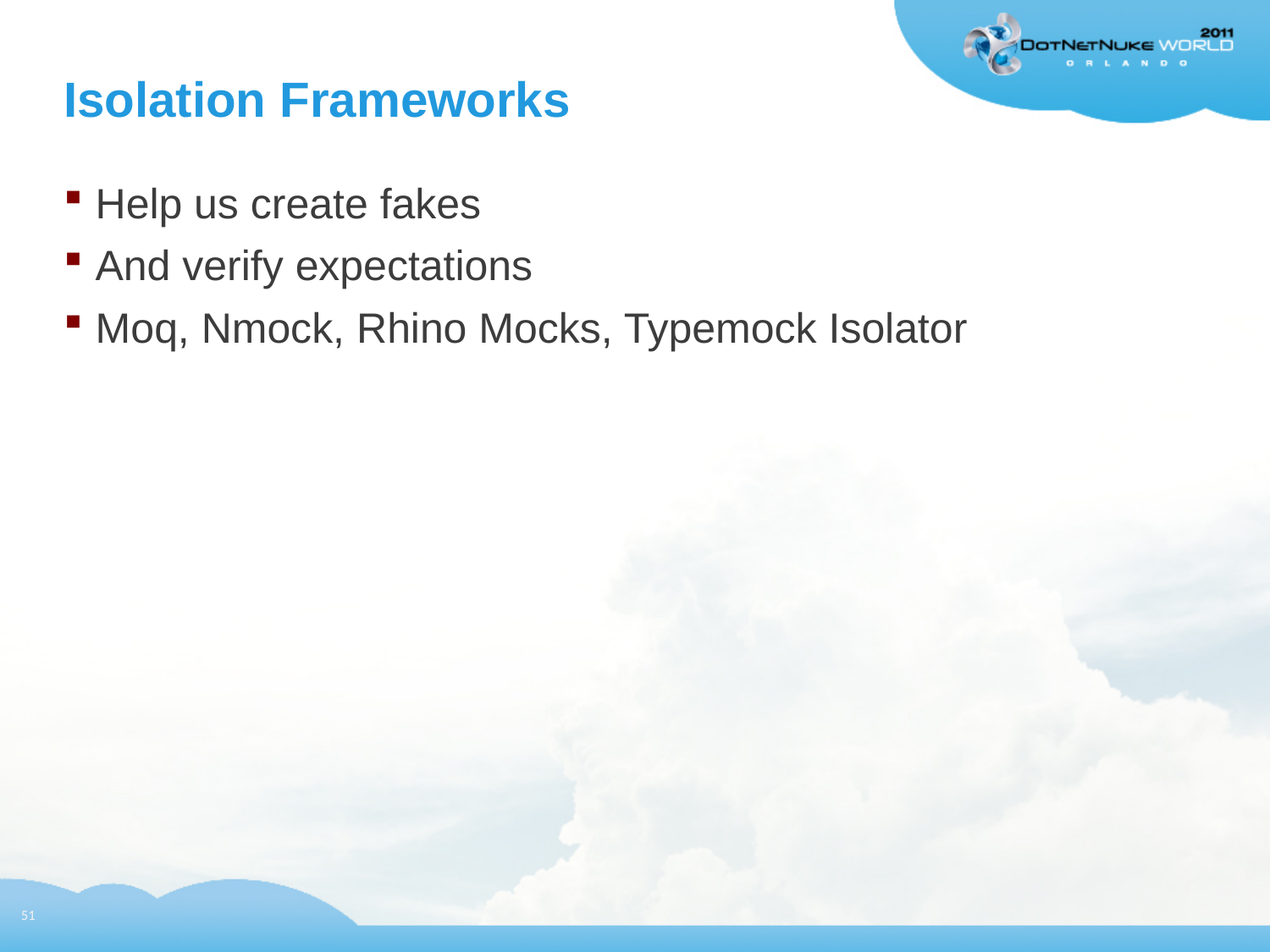

# Isolation Frameworks
Help us create fakes
And verify expectations
Moq, Nmock, Rhino Mocks, Typemock Isolator